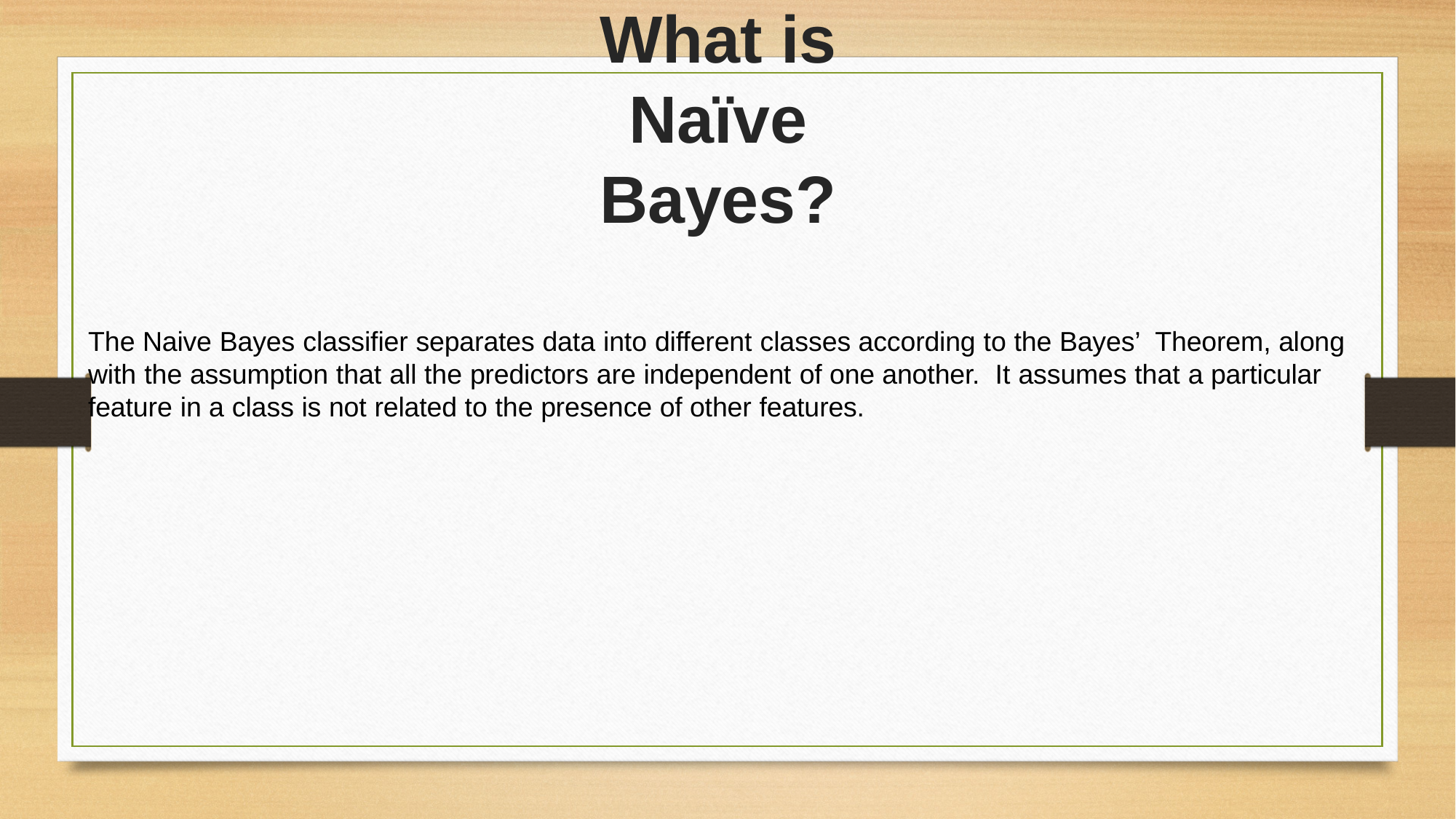

# What is Naïve Bayes?
The Naive Bayes classifier separates data into different classes according to the Bayes’  Theorem, along with the assumption that all the predictors are independent of one another.  It assumes that a particular feature in a class is not related to the presence of other features.